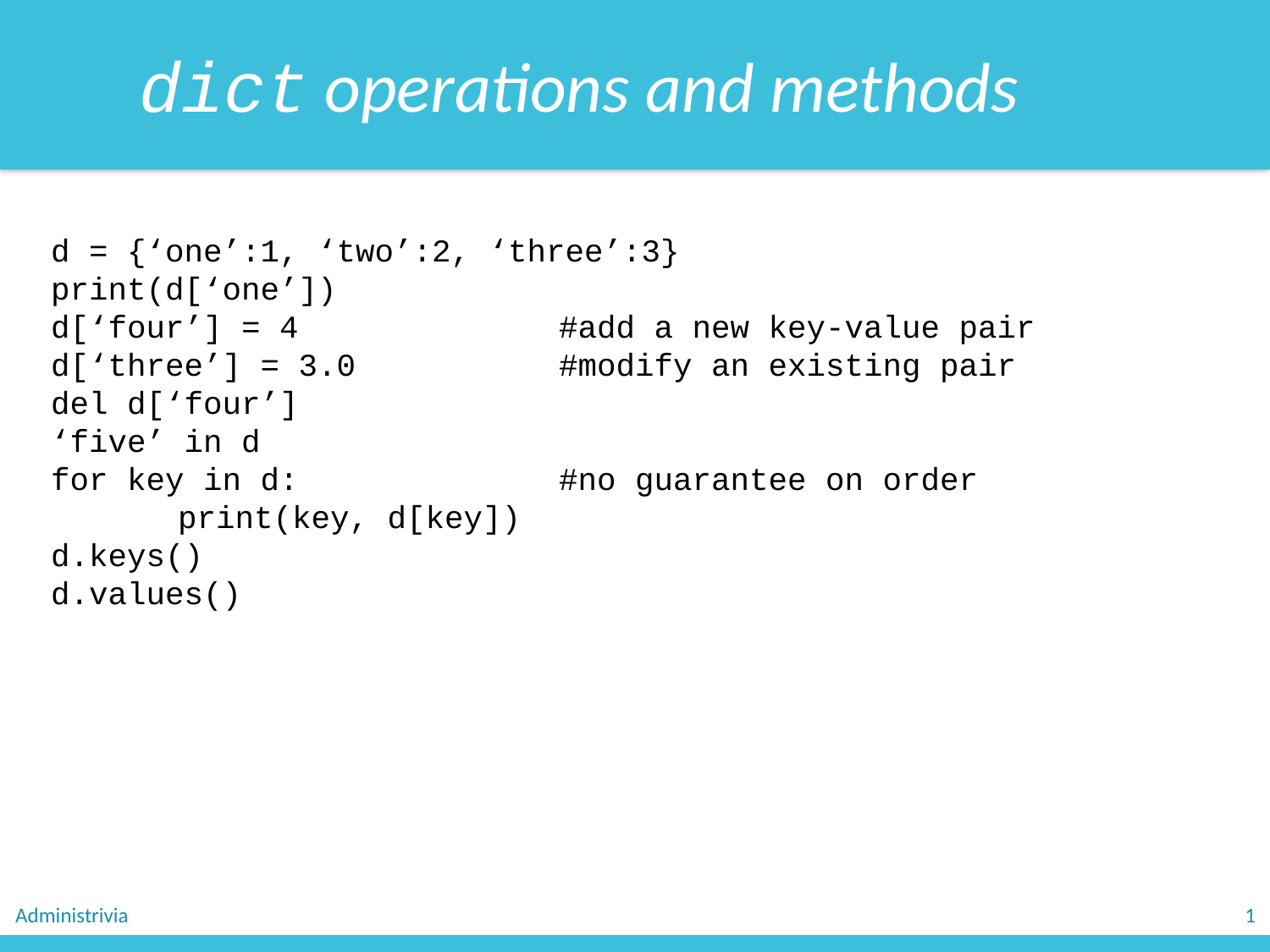

dict operations and methods
d = {‘one’:1, ‘two’:2, ‘three’:3}
print(d[‘one’])
d[‘four’] = 4			#add a new key-value pair
d[‘three’] = 3.0		#modify an existing pair
del d[‘four’]
‘five’ in d
for key in d:			#no guarantee on order
	print(key, d[key])
d.keys()
d.values()

Administrivia
1